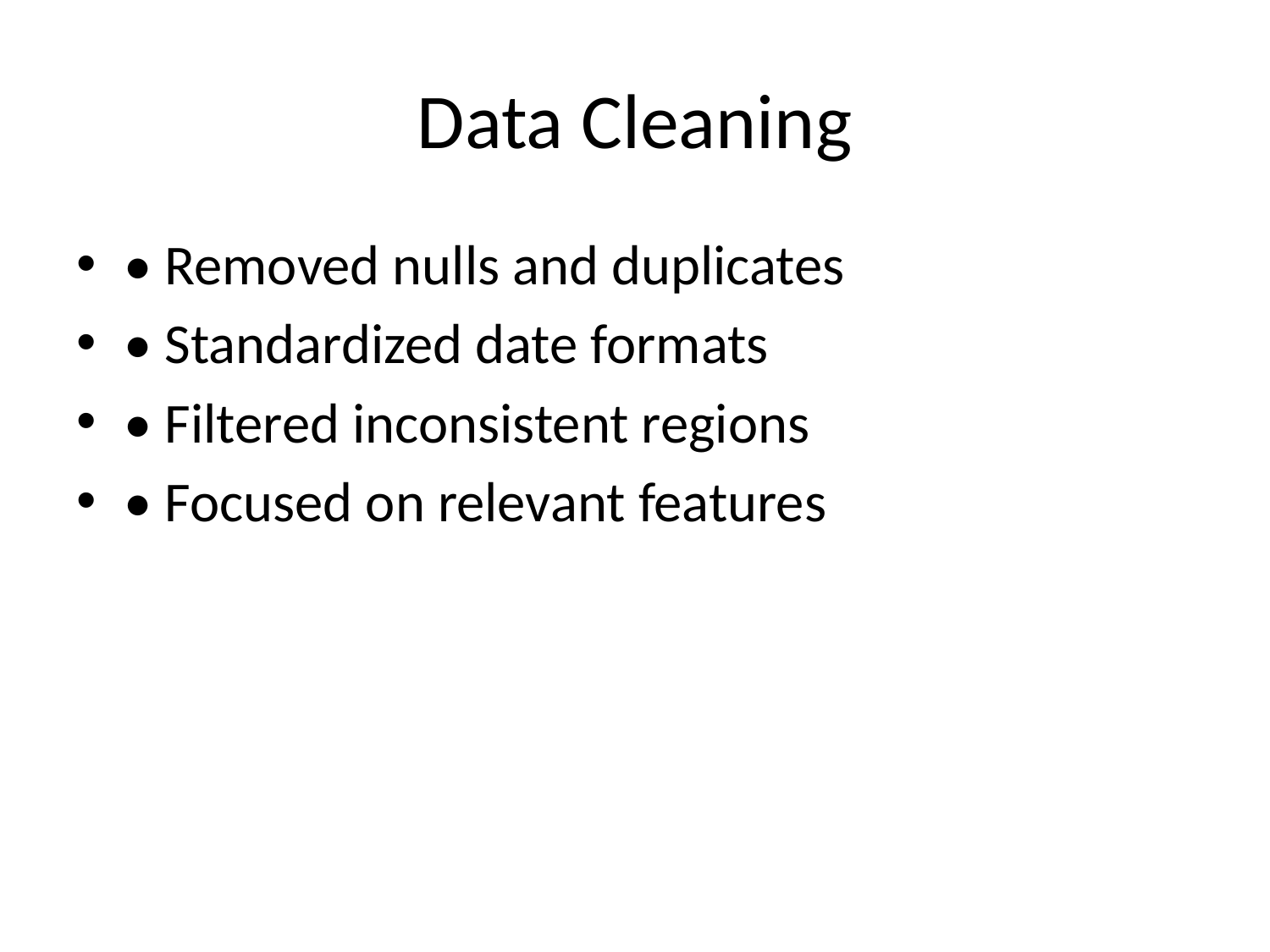

# Data Cleaning
• Removed nulls and duplicates
• Standardized date formats
• Filtered inconsistent regions
• Focused on relevant features